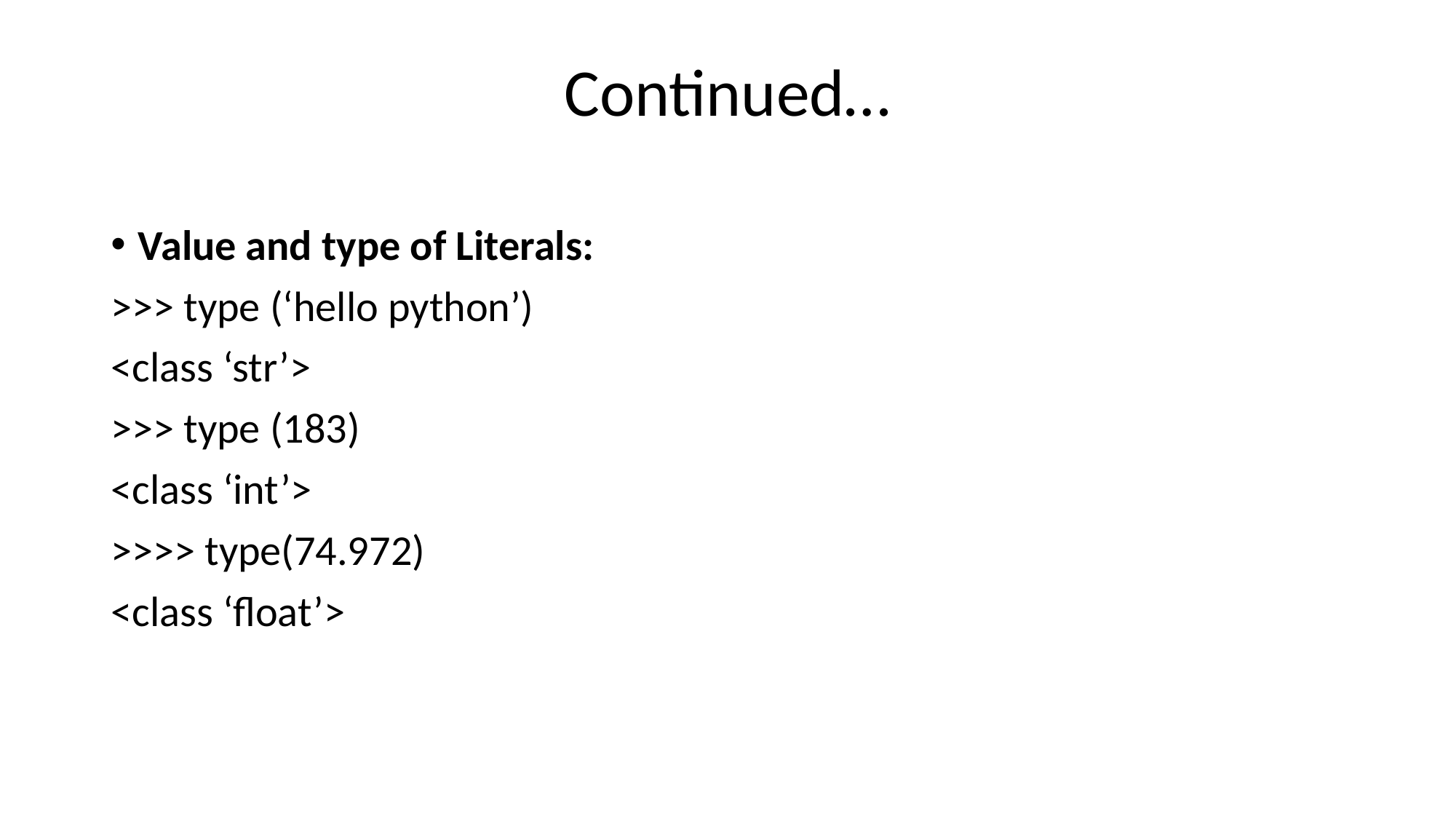

# Continued…
Value and type of Literals:
>>> type (‘hello python’)
<class ‘str’>
>>> type (183)
<class ‘int’>
>>>> type(74.972)
<class ‘float’>